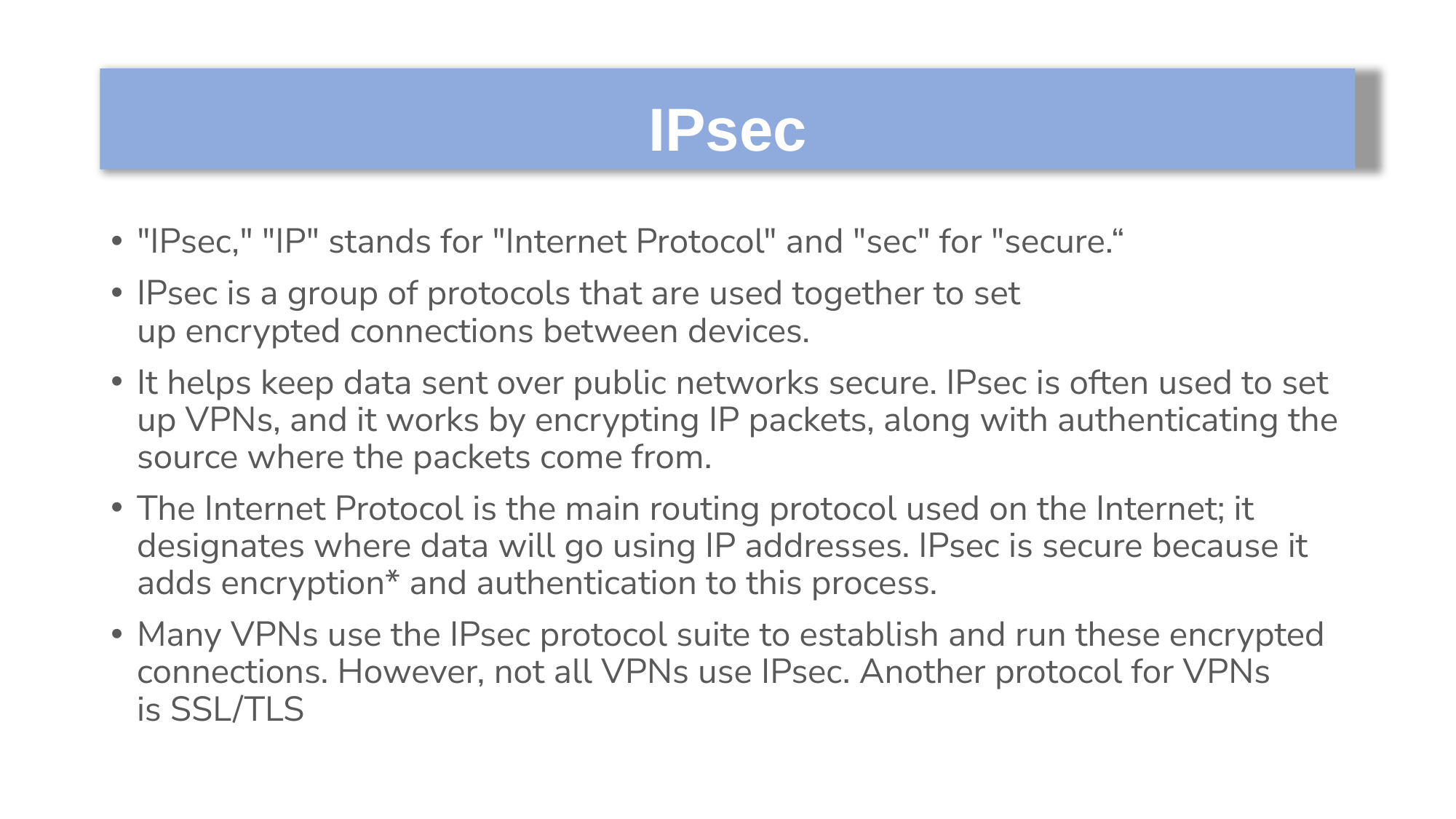

# IPsec
"IPsec," "IP" stands for "Internet Protocol" and "sec" for "secure.“
IPsec is a group of protocols that are used together to set up encrypted connections between devices.
It helps keep data sent over public networks secure. IPsec is often used to set up VPNs, and it works by encrypting IP packets, along with authenticating the source where the packets come from.
The Internet Protocol is the main routing protocol used on the Internet; it designates where data will go using IP addresses. IPsec is secure because it adds encryption* and authentication to this process.
Many VPNs use the IPsec protocol suite to establish and run these encrypted connections. However, not all VPNs use IPsec. Another protocol for VPNs is SSL/TLS